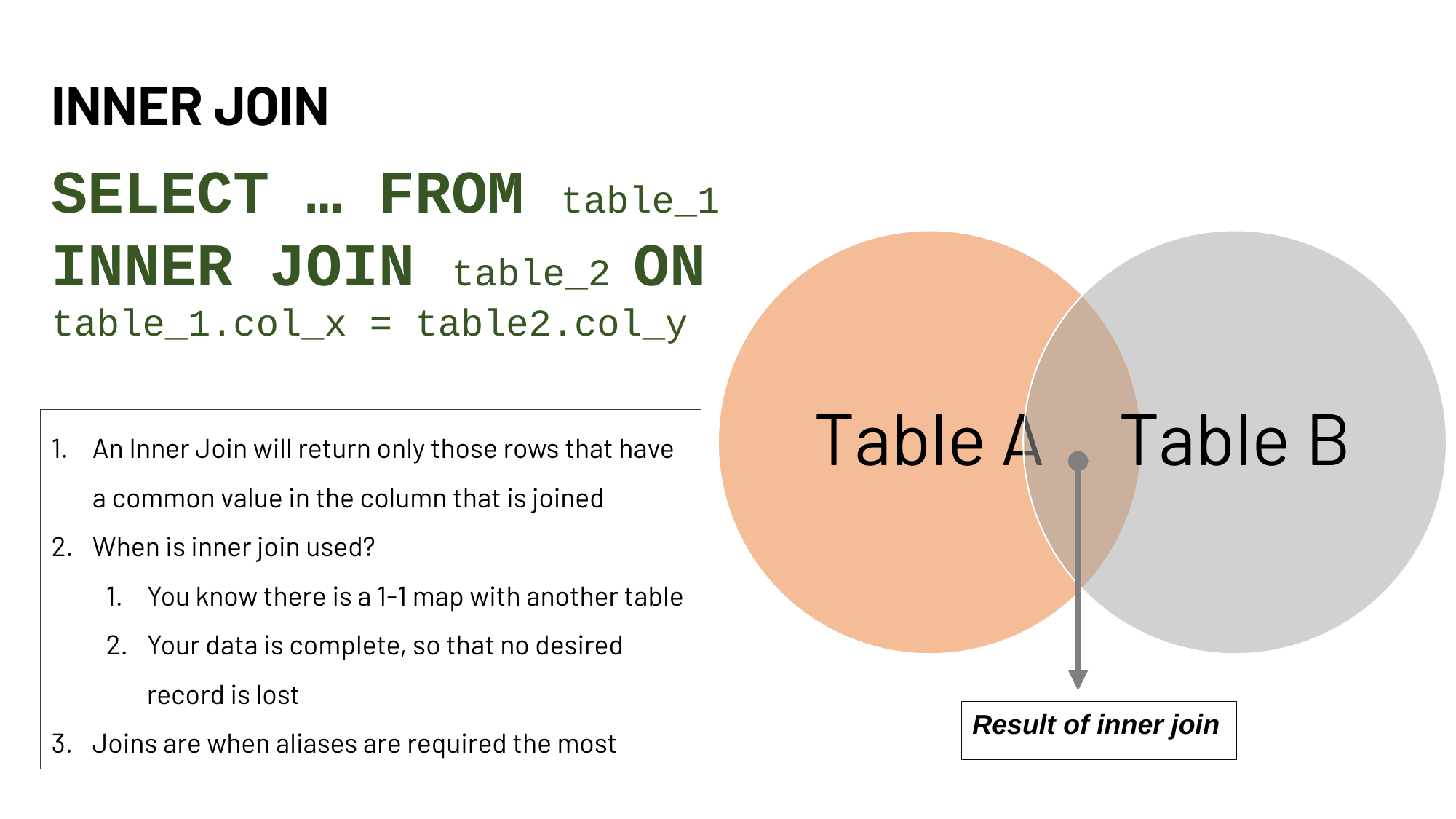

# INNER JOIN
SELECT … FROM table_1
INNER JOIN table_2 ON
table_1.col_x = table2.col_y
Table A
Table B
An Inner Join will return only those rows that have a common value in the column that is joined
When is inner join used?
You know there is a 1-1 map with another table
Your data is complete, so that no desired record is lost
Joins are when aliases are required the most
Result of inner join